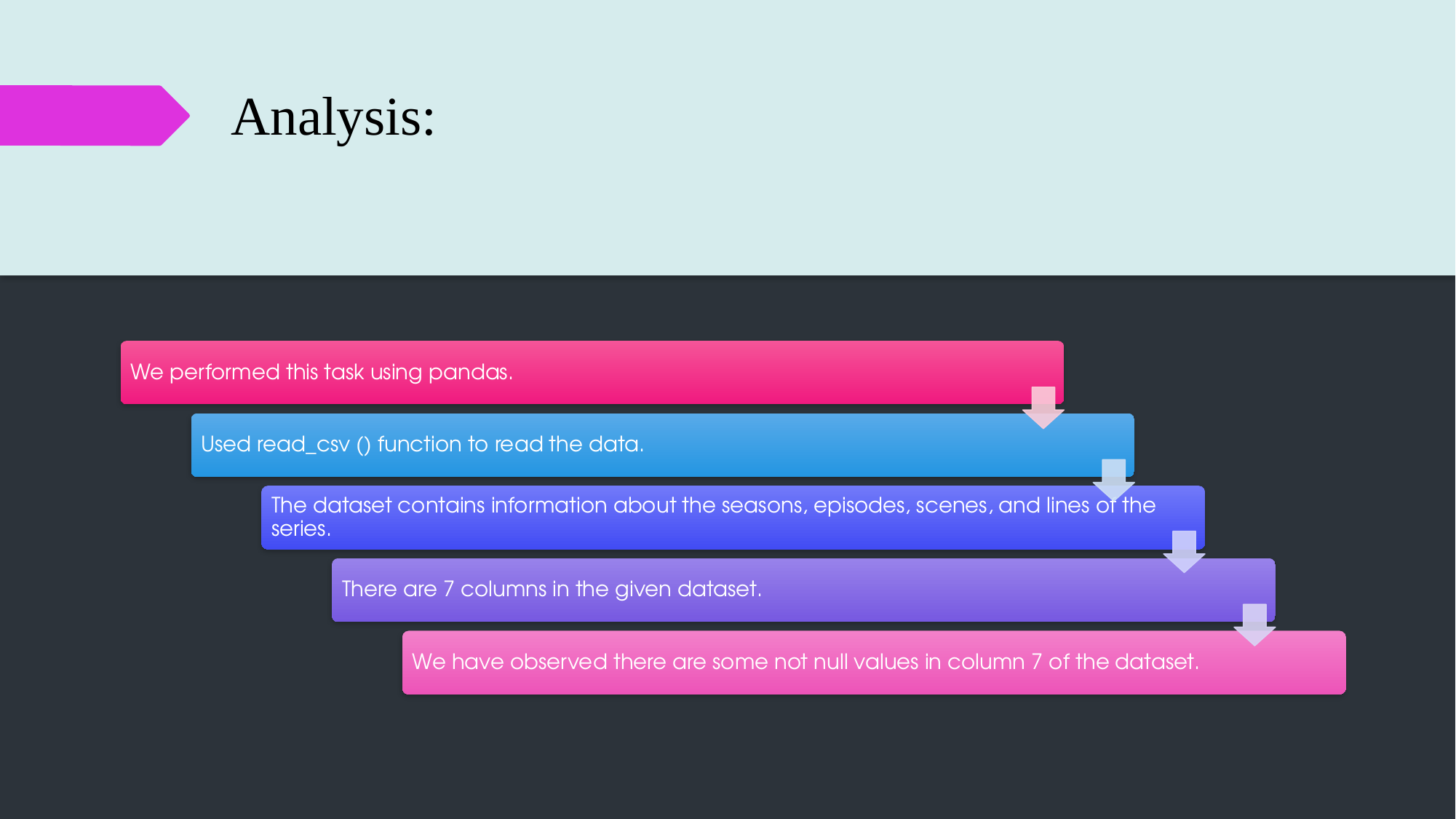

# Analysis:

We performed this task using pandas.
Used read_csv () function to read the data.
The dataset contains information about the seasons, episodes, scenes, and lines of the series.
There are 7 columns in the given dataset.
We have observed there are some not null values in column 7 of the dataset.